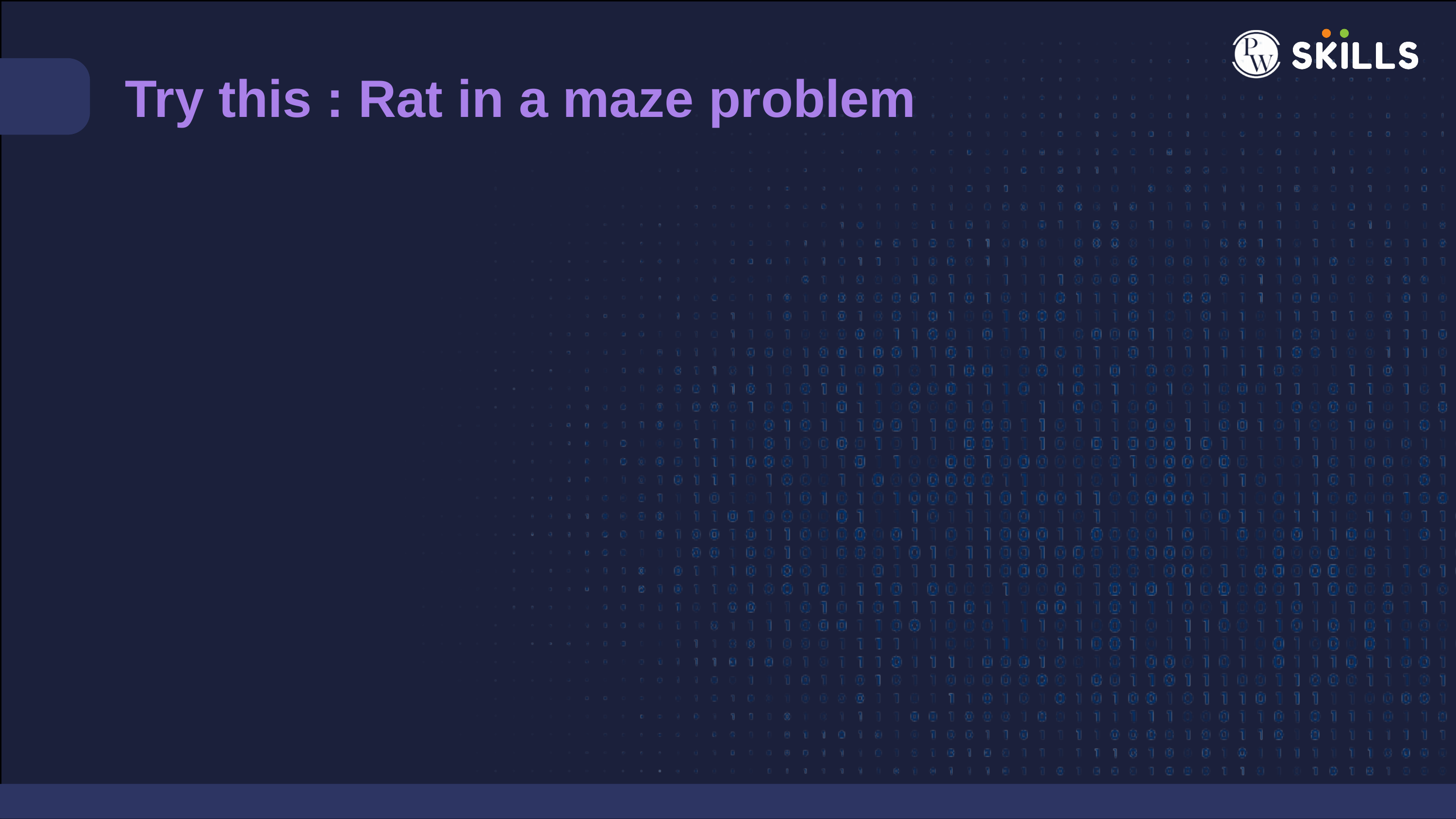

Try this : Rat in a maze problem